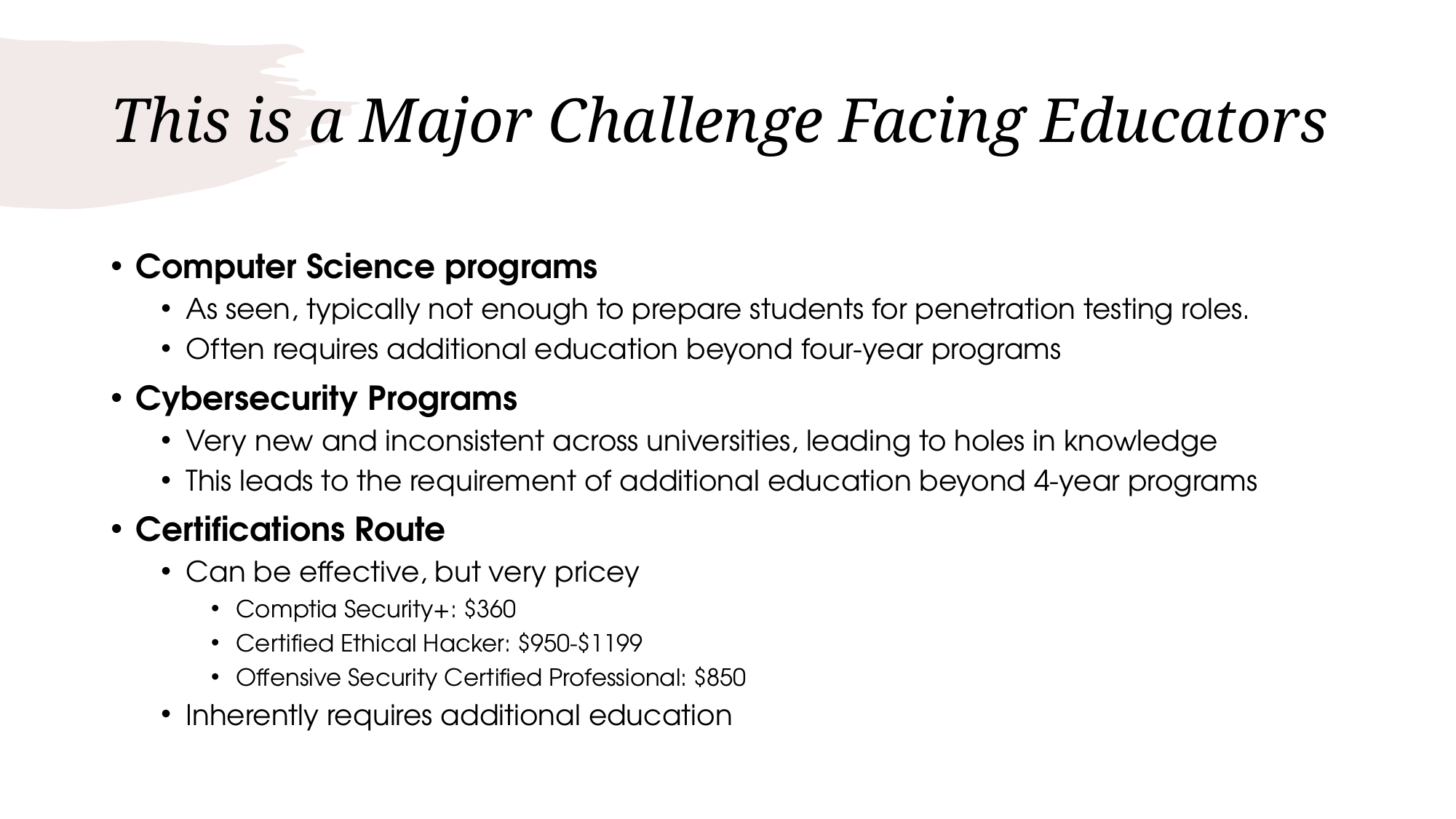

# This is a Major Challenge Facing Educators
Computer Science programs
As seen, typically not enough to prepare students for penetration testing roles.
Often requires additional education beyond four-year programs
Cybersecurity Programs
Very new and inconsistent across universities, leading to holes in knowledge
This leads to the requirement of additional education beyond 4-year programs
Certifications Route
Can be effective, but very pricey
Comptia Security+: $360
Certified Ethical Hacker: $950-$1199
Offensive Security Certified Professional: $850
Inherently requires additional education